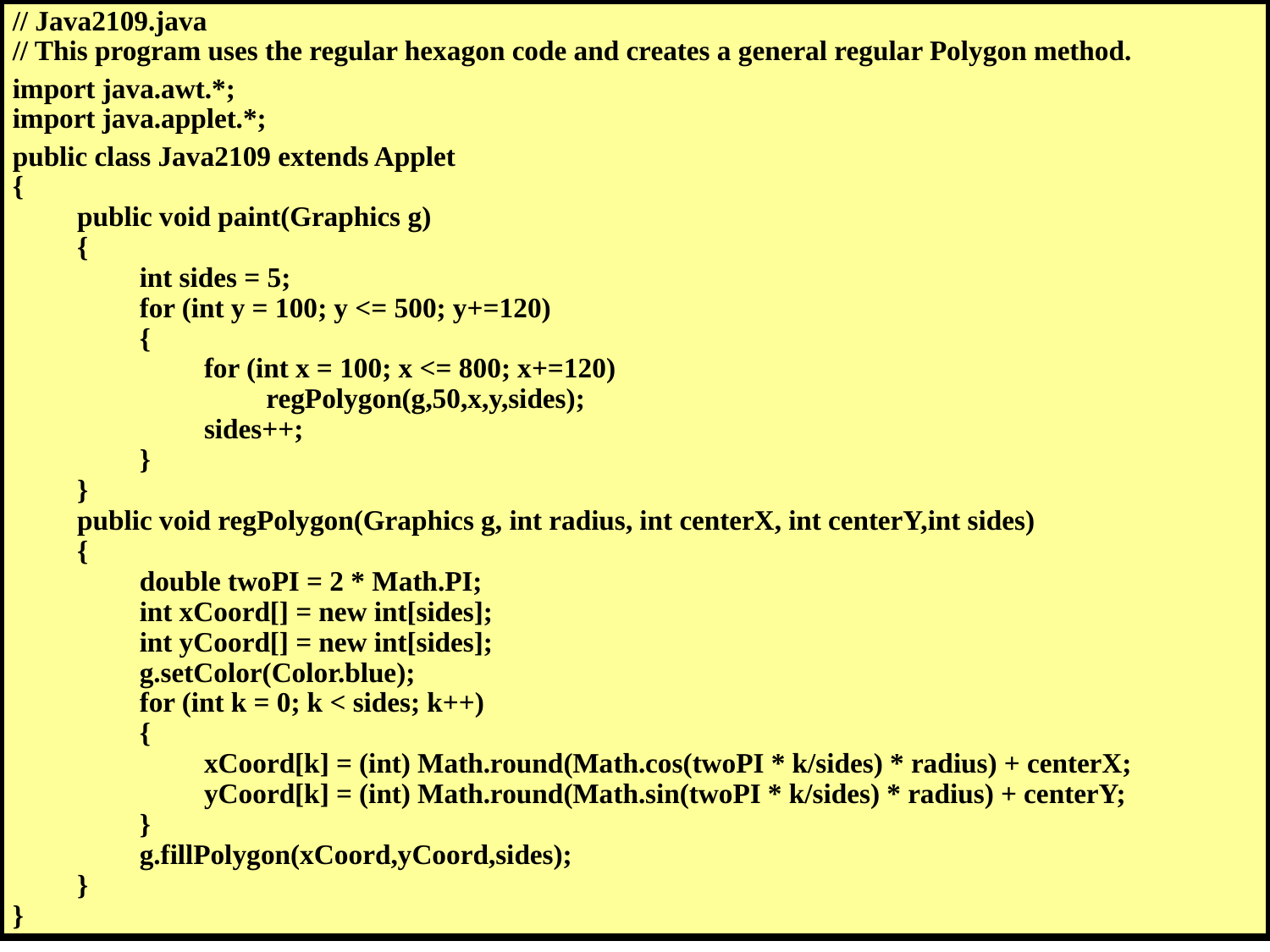

// Java2109.java
// This program uses the regular hexagon code and creates a general regular Polygon method.
import java.awt.*;
import java.applet.*;
public class Java2109 extends Applet
{
	public void paint(Graphics g)
	{
		int sides = 5;
		for (int y = 100; y <= 500; y+=120)
		{
			for (int x = 100; x <= 800; x+=120)
				regPolygon(g,50,x,y,sides);
			sides++;
		}
	}
	public void regPolygon(Graphics g, int radius, int centerX, int centerY,int sides)
	{
		double twoPI = 2 * Math.PI;
		int xCoord[] = new int[sides];
		int yCoord[] = new int[sides];
		g.setColor(Color.blue);
		for (int k = 0; k < sides; k++)
		{
			xCoord[k] = (int) Math.round(Math.cos(twoPI * k/sides) * radius) + centerX;
			yCoord[k] = (int) Math.round(Math.sin(twoPI * k/sides) * radius) + centerY;
		}
		g.fillPolygon(xCoord,yCoord,sides);
	}
}